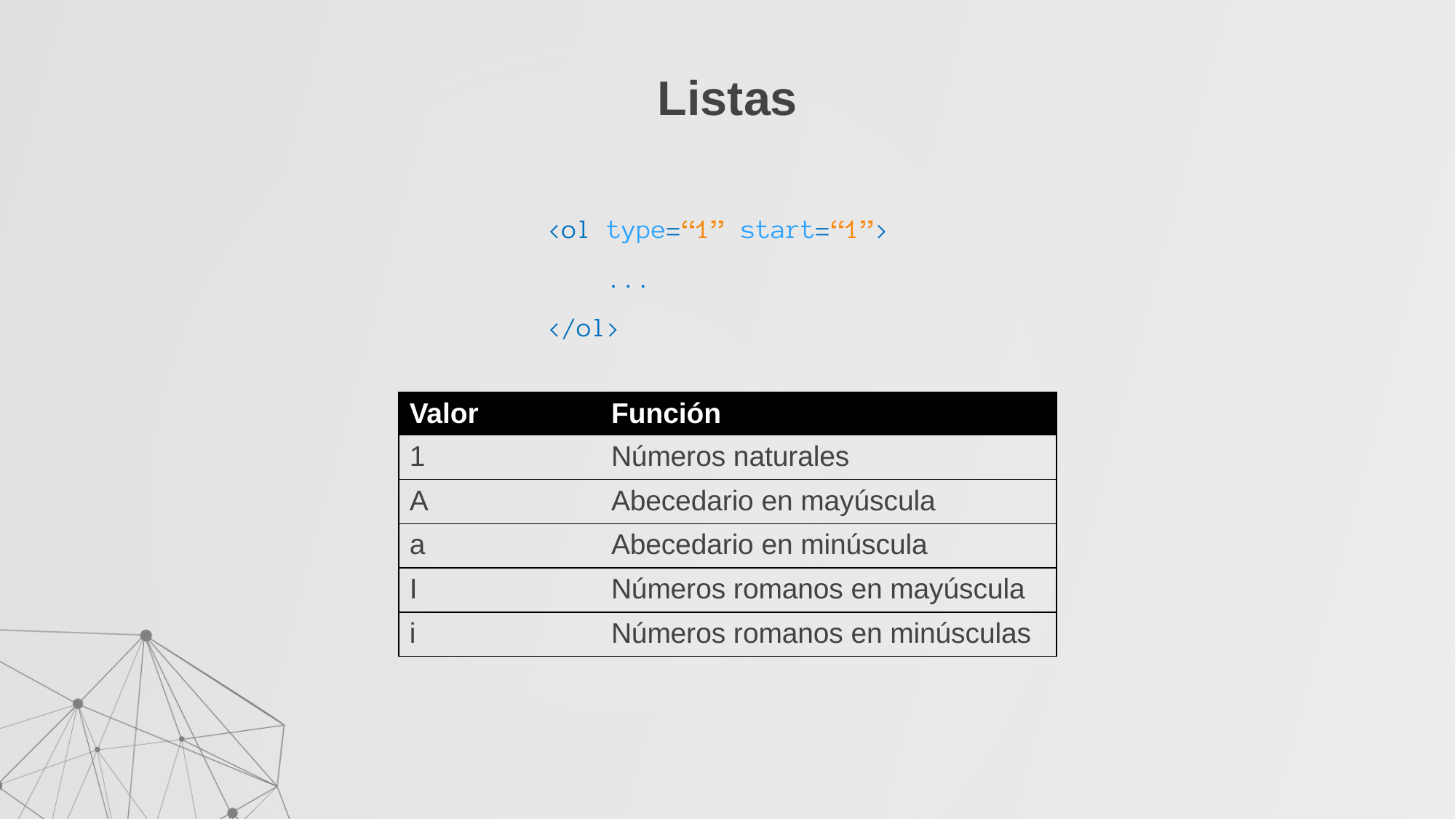

# Listas
<ol type=“1” start=“1”>
    ...
</ol>
| Valor | Función |
| --- | --- |
| 1 | Números naturales |
| A | Abecedario en mayúscula |
| a | Abecedario en minúscula |
| I | Números romanos en mayúscula |
| i | Números romanos en minúsculas |